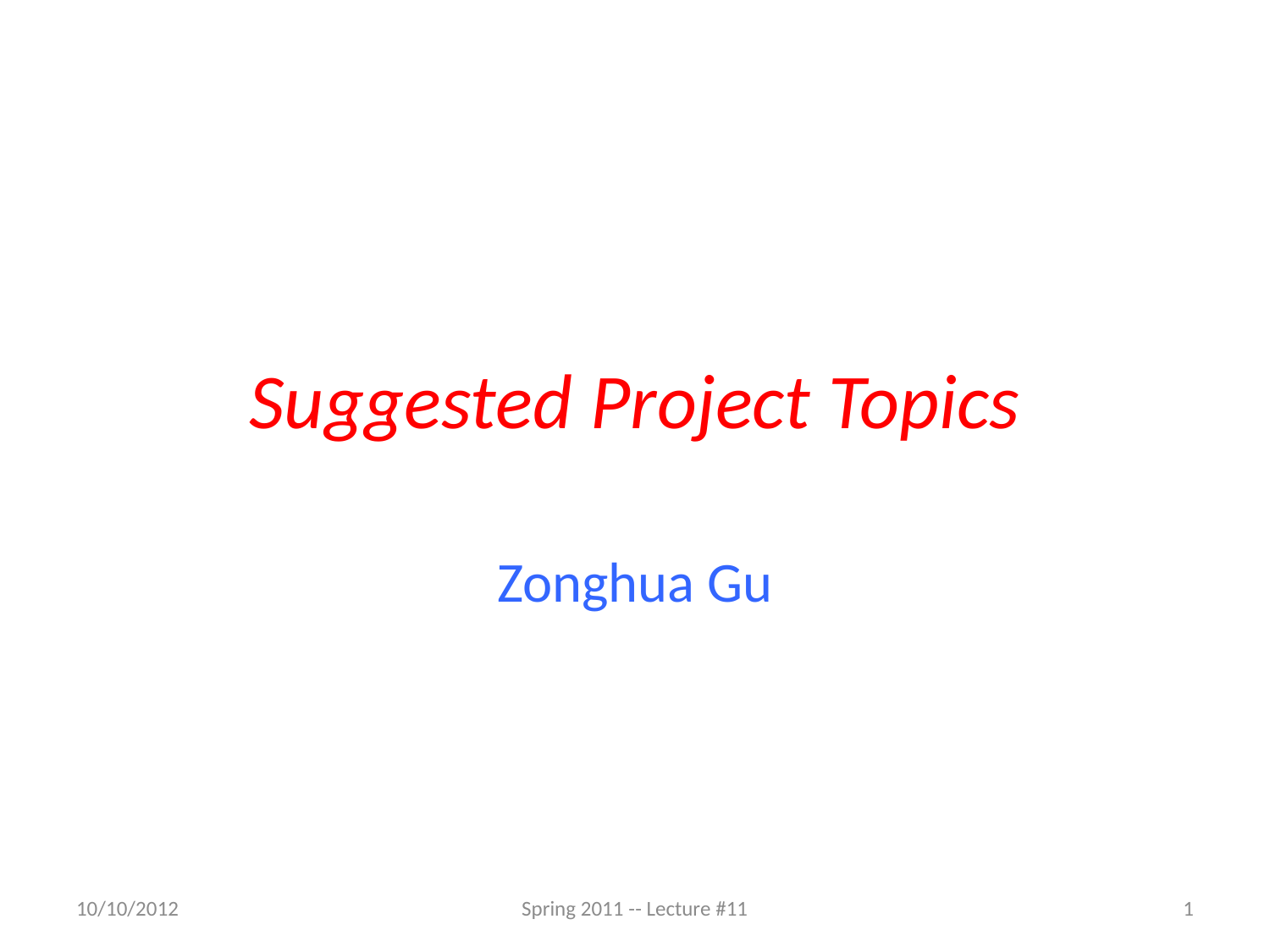

# Suggested Project Topics
Zonghua Gu
10/10/2012
Spring 2011 -- Lecture #11
1